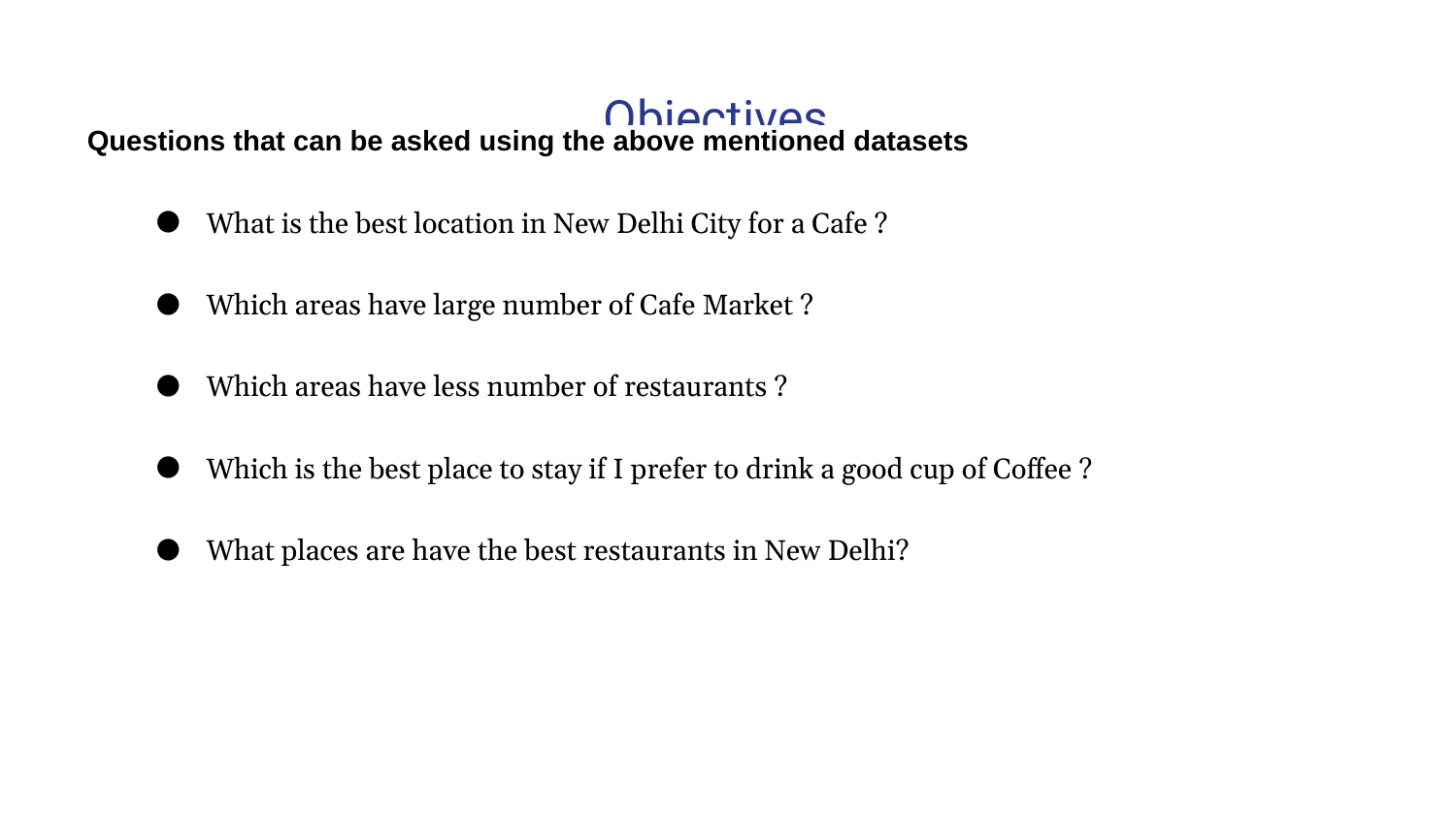

Objectives
Questions that can be asked using the above mentioned datasets
What is the best location in New Delhi City for a Cafe ?
Which areas have large number of Cafe Market ?
Which areas have less number of restaurants ?
Which is the best place to stay if I prefer to drink a good cup of Coffee ?
What places are have the best restaurants in New Delhi?